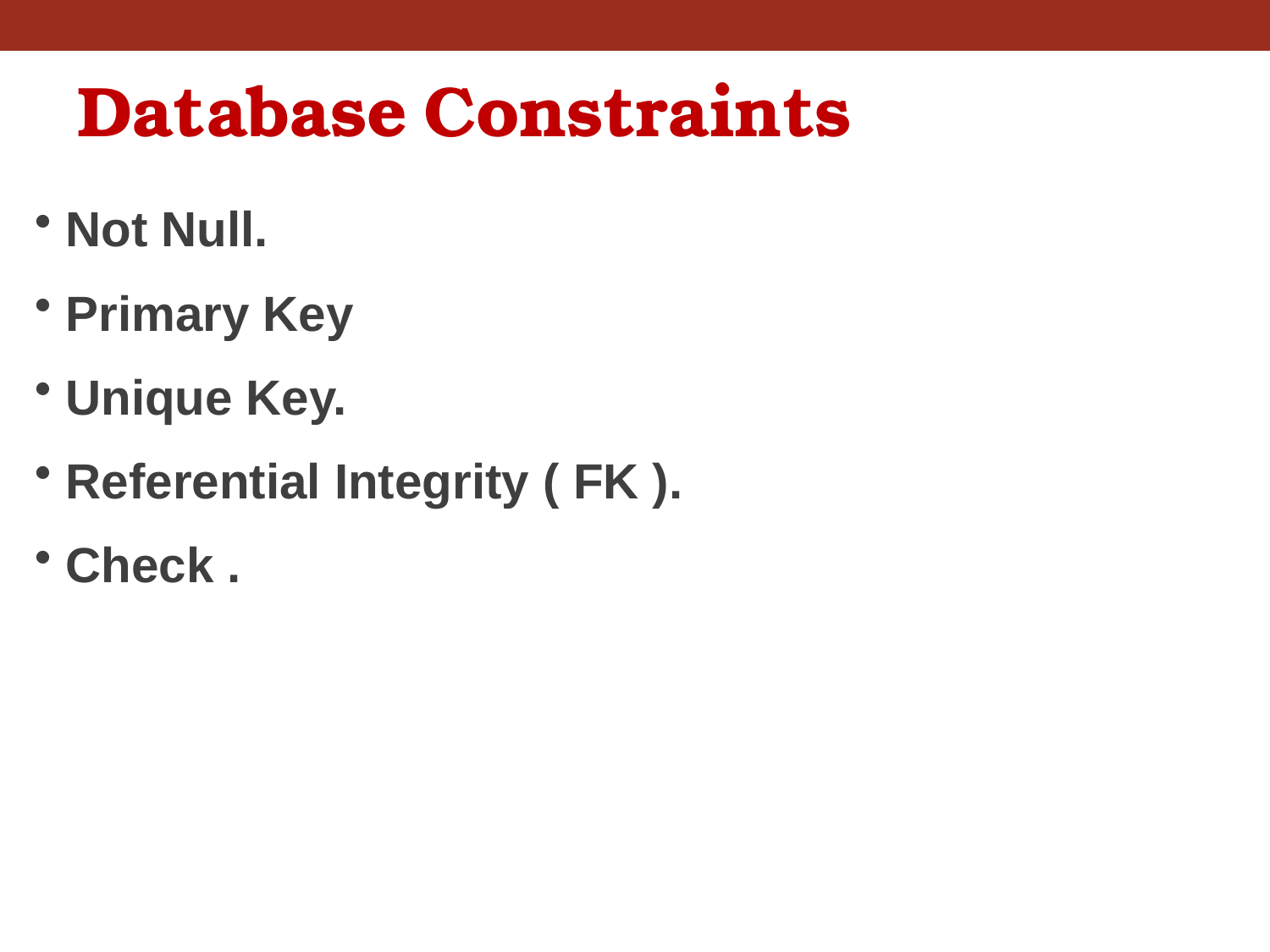

Database Constraints
 Not Null.
 Primary Key
 Unique Key.
 Referential Integrity ( FK ).
 Check .